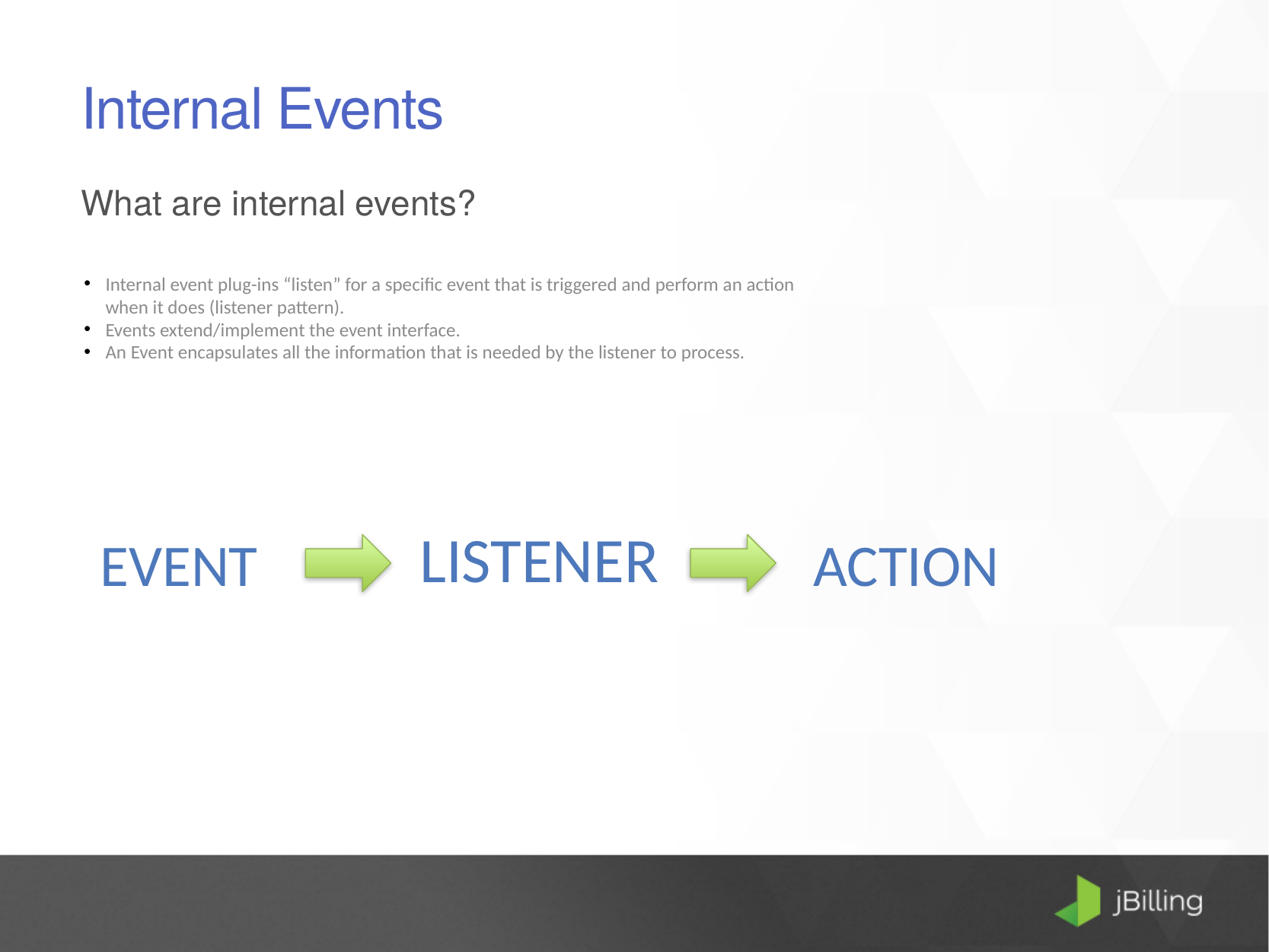

# Internal Events
What are internal events?

Internal event plug-ins “listen” for a specific event that is triggered and perform an action when it does (listener pattern).
Events extend/implement the event interface.
An Event encapsulates all the information that is needed by the listener to process.

LISTENER
ACTION
EVENT